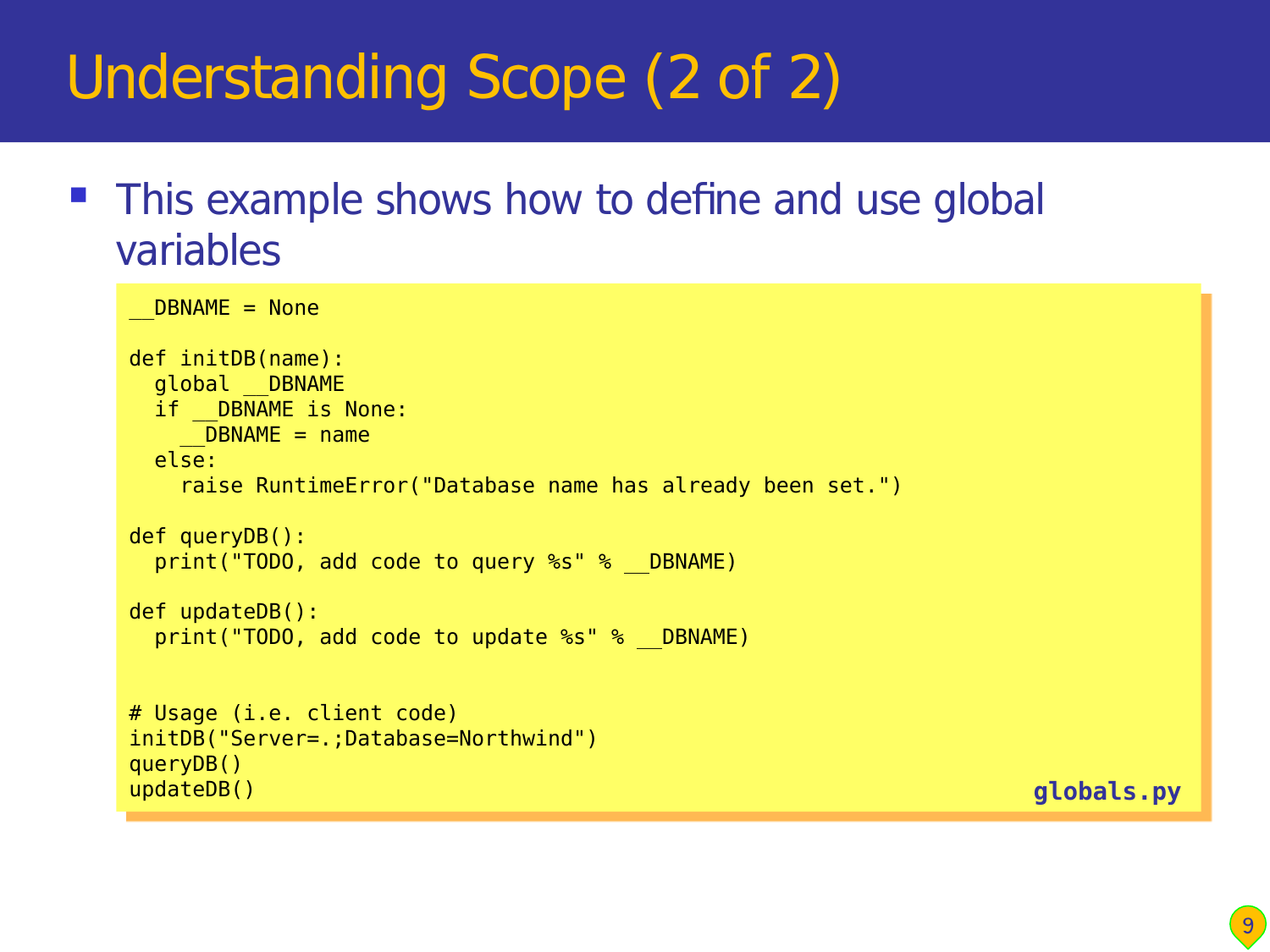

# Understanding Scope (2 of 2)
This example shows how to define and use global variables
__DBNAME = None

def initDB(name):
  global __DBNAME
  if __DBNAME is None:
    __DBNAME = name
  else:
    raise RuntimeError("Database name has already been set.")

def queryDB():
  print("TODO, add code to query %s" % __DBNAME)

def updateDB():
  print("TODO, add code to update %s" % __DBNAME)

# Usage (i.e. client code)
initDB("Server=.;Database=Northwind")
queryDB()
updateDB()
globals.py
9